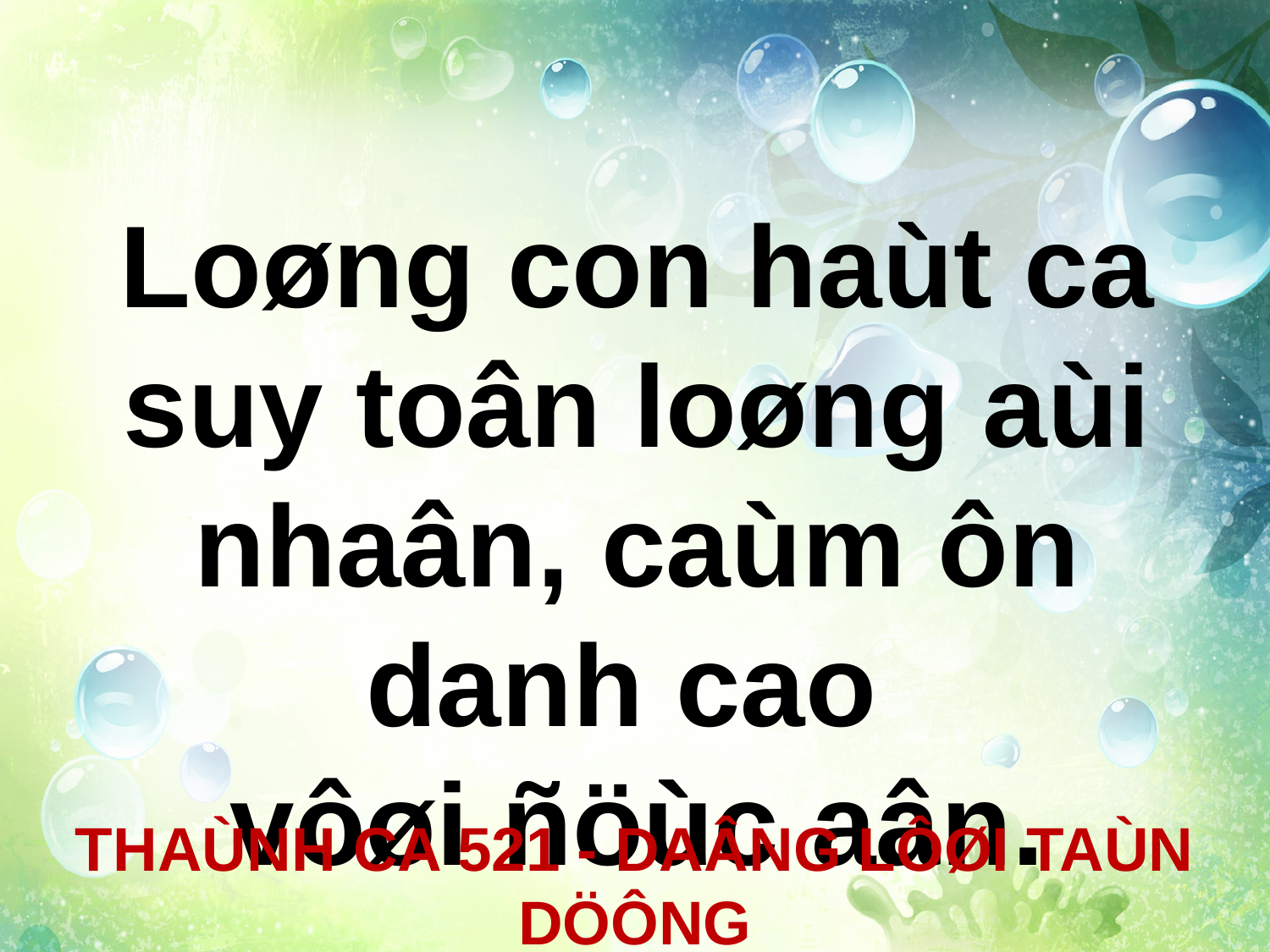

Loøng con haùt ca
suy toân loøng aùi nhaân, caùm ôn danh cao
vôøi ñöùc aân.
THAÙNH CA 521 - DAÂNG LÔØI TAÙN DÖÔNG